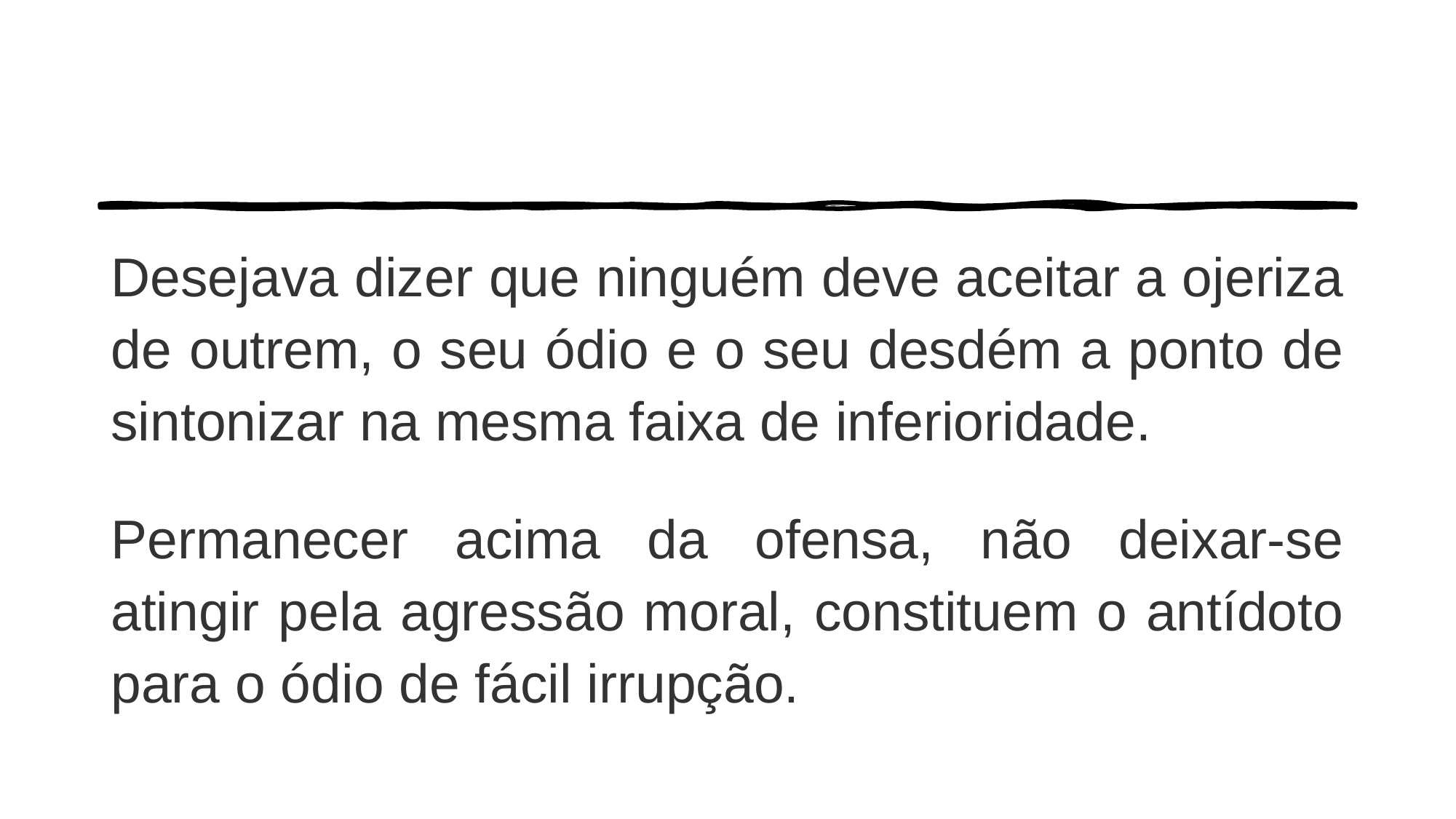

Desejava dizer que ninguém deve aceitar a ojeriza de outrem, o seu ódio e o seu desdém a ponto de sintonizar na mesma faixa de inferioridade.
Permanecer acima da ofensa, não deixar-se atingir pela agressão moral, constituem o antídoto para o ódio de fácil irrupção.